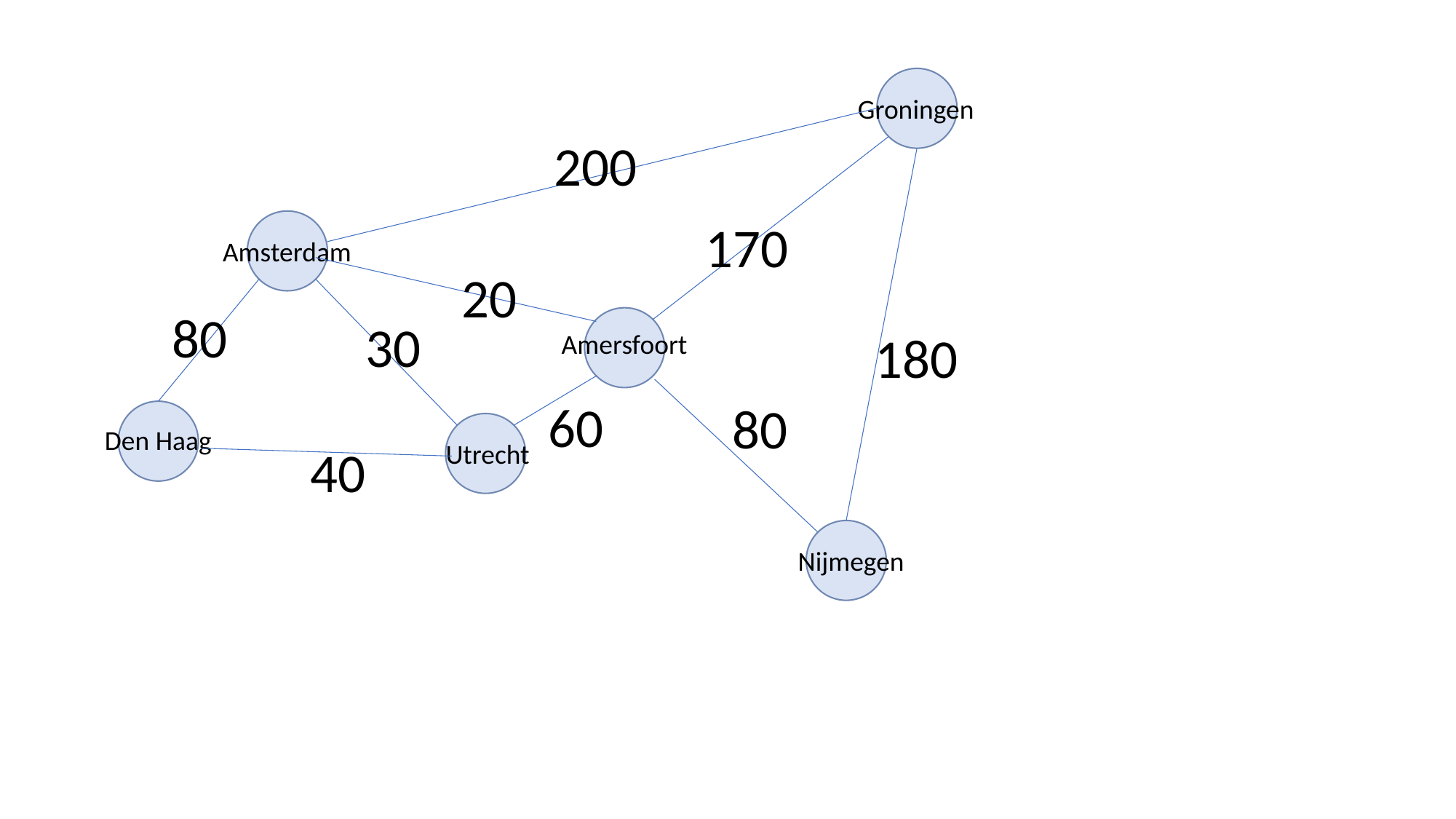

Groningen
200
170

Amsterdam
20
80
30

180
Amersfoort
60

80

Den Haag
Utrecht
40

Nijmegen